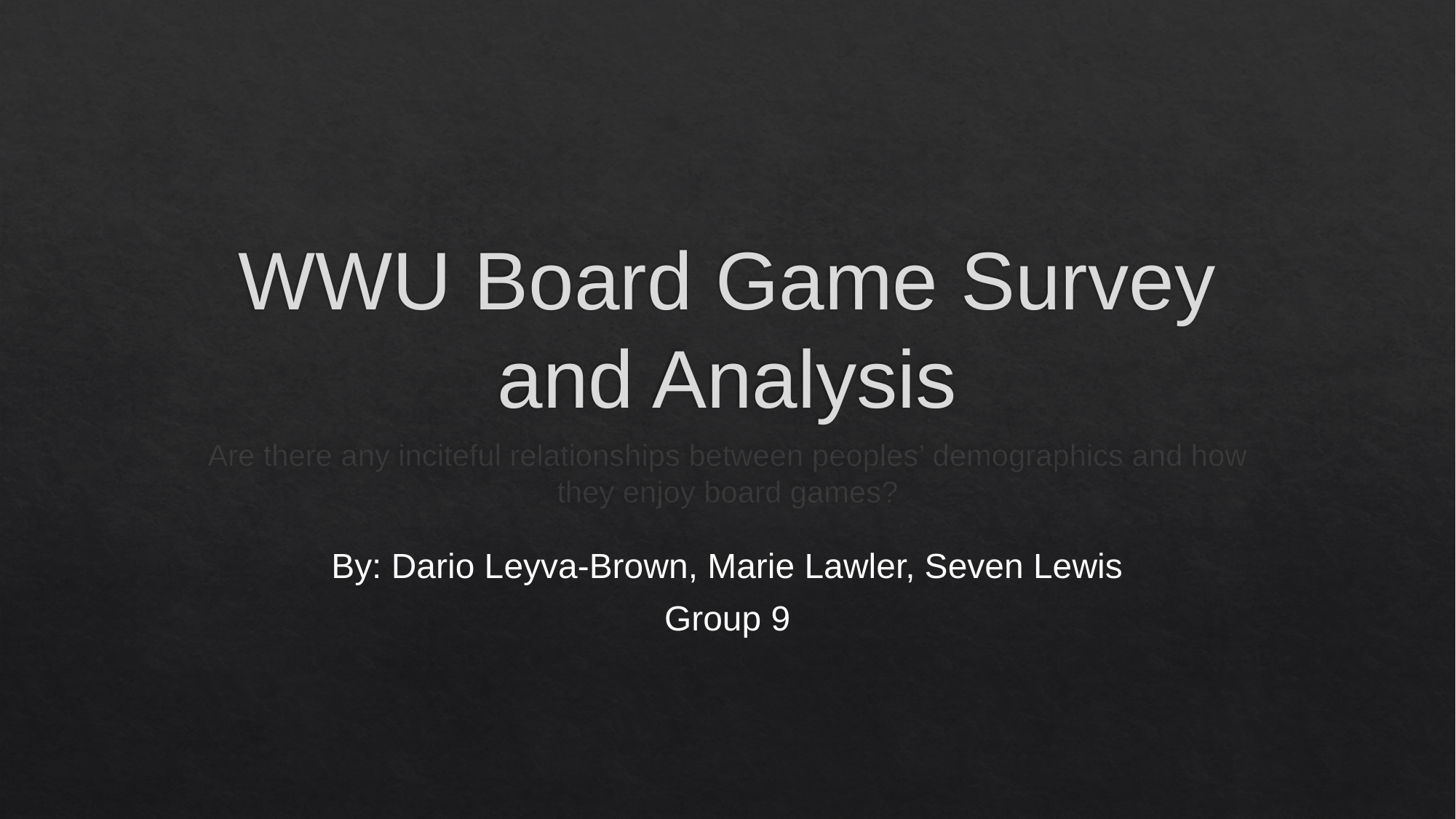

# WWU Board Game Survey and Analysis
Are there any inciteful relationships between peoples’ demographics and how they enjoy board games?
By: Dario Leyva-Brown, Marie Lawler, Seven Lewis
Group 9